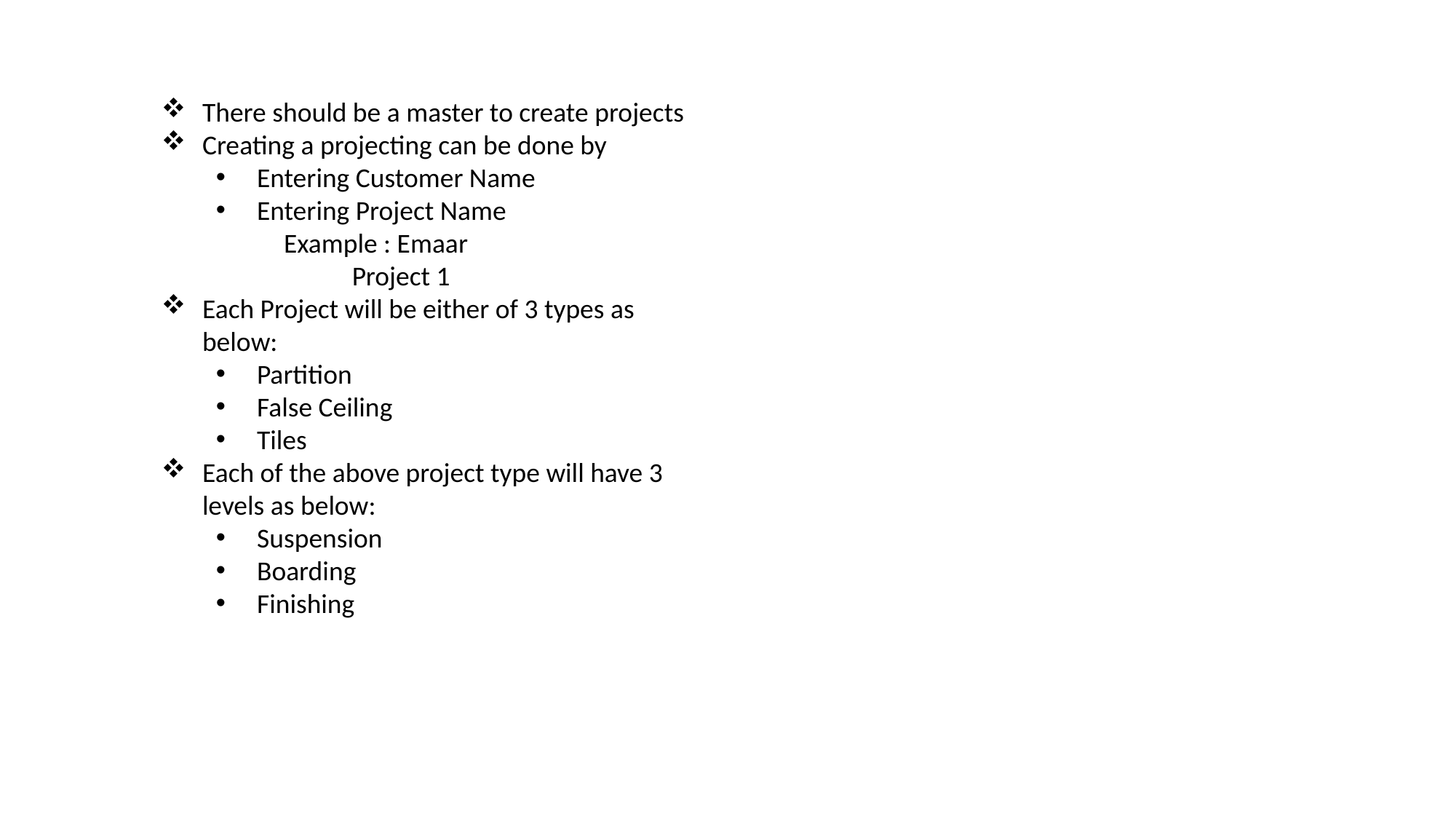

There should be a master to create projects
Creating a projecting can be done by
Entering Customer Name
Entering Project Name
           Example : Emaar
                      Project 1
Each Project will be either of 3 types as below:
Partition
False Ceiling
Tiles
Each of the above project type will have 3 levels as below:
Suspension
Boarding
Finishing